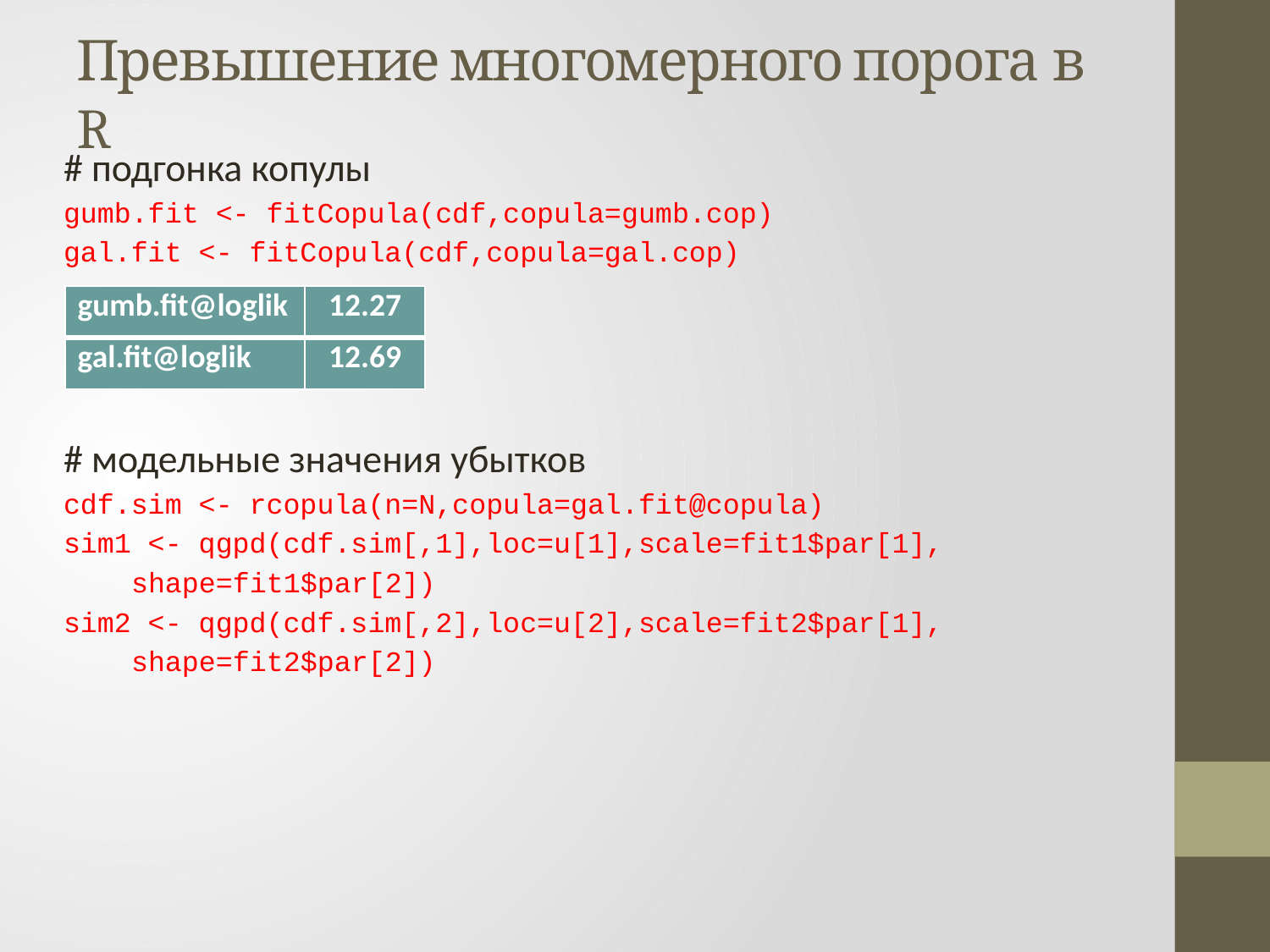

# Превышение многомерного порога в R
# подгонка копулы
gumb.fit <- fitCopula(cdf,copula=gumb.cop)
gal.fit <- fitCopula(cdf,copula=gal.cop)

# модельные значения убытков
cdf.sim <- rcopula(n=N,copula=gal.fit@copula)
sim1 <- qgpd(cdf.sim[,1],loc=u[1],scale=fit1$par[1],
    shape=fit1$par[2])
sim2 <- qgpd(cdf.sim[,2],loc=u[2],scale=fit2$par[1],
    shape=fit2$par[2])
| gumb.fit@loglik | 12.27 |
| --- | --- |
| gal.fit@loglik | 12.69 |